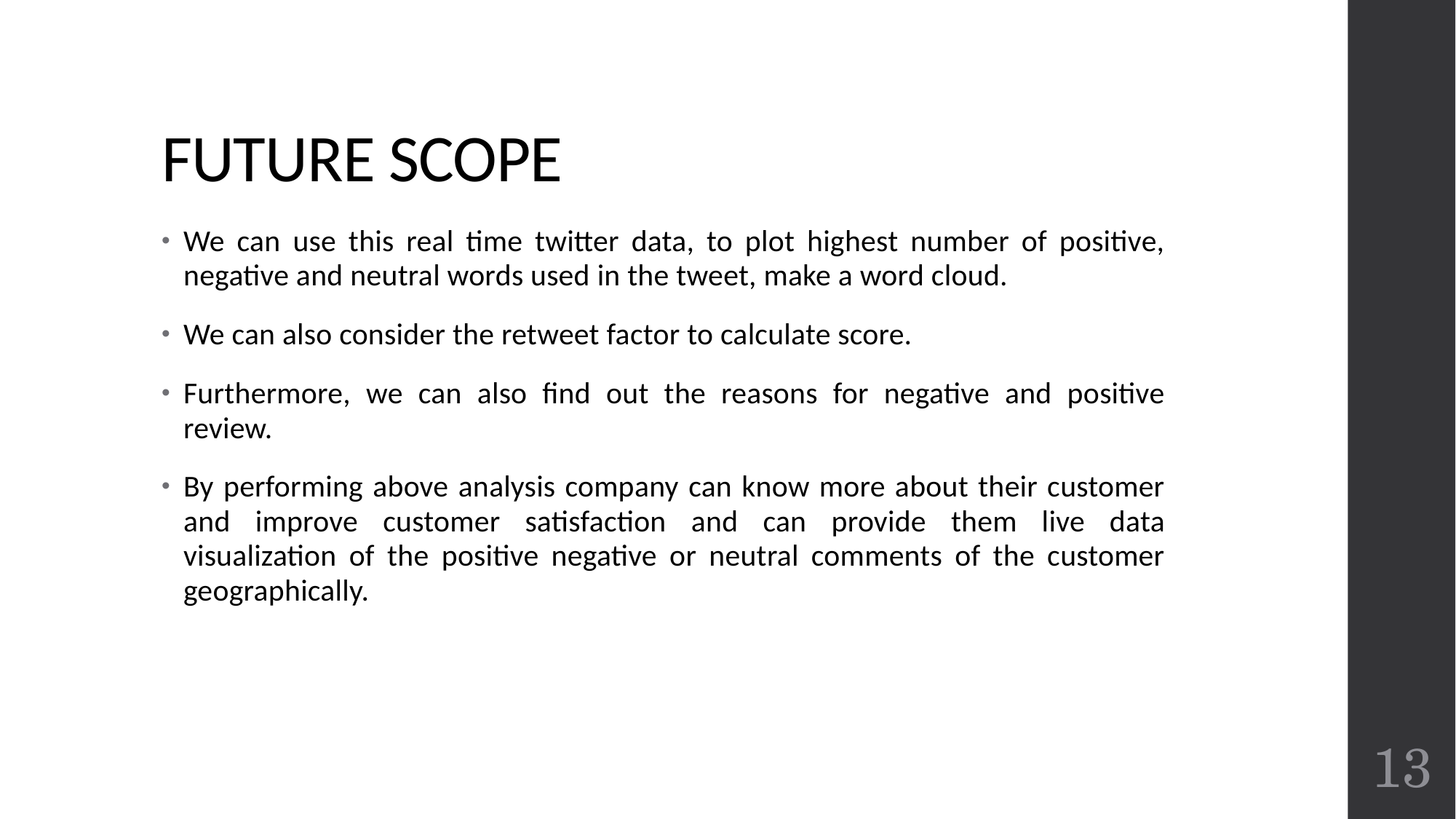

# FUTURE SCOPE
We can use this real time twitter data, to plot highest number of positive, negative and neutral words used in the tweet, make a word cloud.
We can also consider the retweet factor to calculate score.
Furthermore, we can also find out the reasons for negative and positive review.
By performing above analysis company can know more about their customer and improve customer satisfaction and can provide them live data visualization of the positive negative or neutral comments of the customer geographically.

13